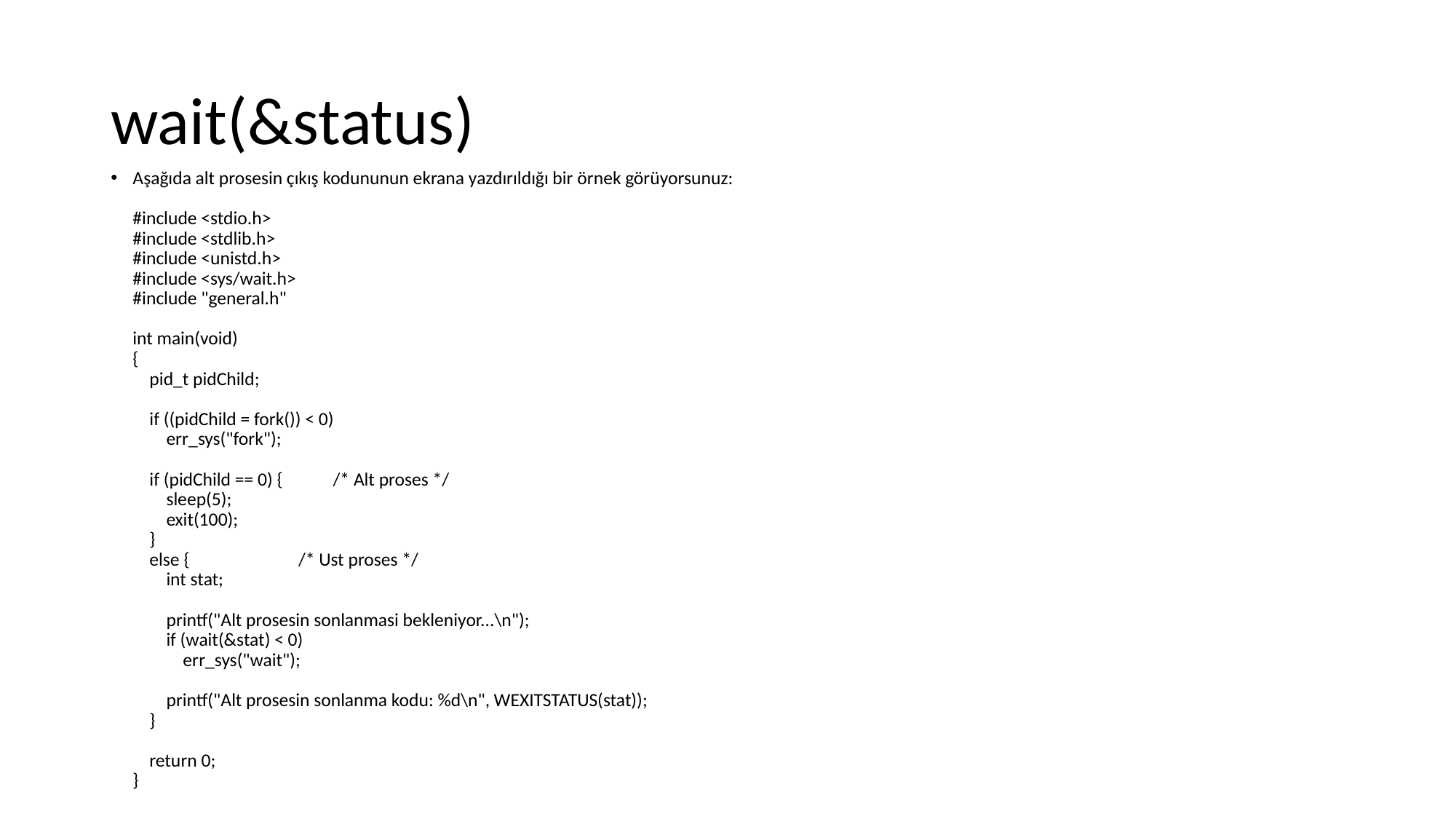

# wait(&status)
Aşağıda alt prosesin çıkış kodununun ekrana yazdırıldığı bir örnek görüyorsunuz:
#include <stdio.h>
#include <stdlib.h>
#include <unistd.h>
#include <sys/wait.h>
#include "general.h"
int main(void)
{
    pid_t pidChild;
    if ((pidChild = fork()) < 0) 
        err_sys("fork");
    if (pidChild == 0) {            /* Alt proses */
        sleep(5);
        exit(100);
    }
    else {                          /* Ust proses */
        int stat;
        printf("Alt prosesin sonlanmasi bekleniyor...\n");
        if (wait(&stat) < 0) 
            err_sys("wait");
        printf("Alt prosesin sonlanma kodu: %d\n", WEXITSTATUS(stat));
    }
    
    return 0;
}